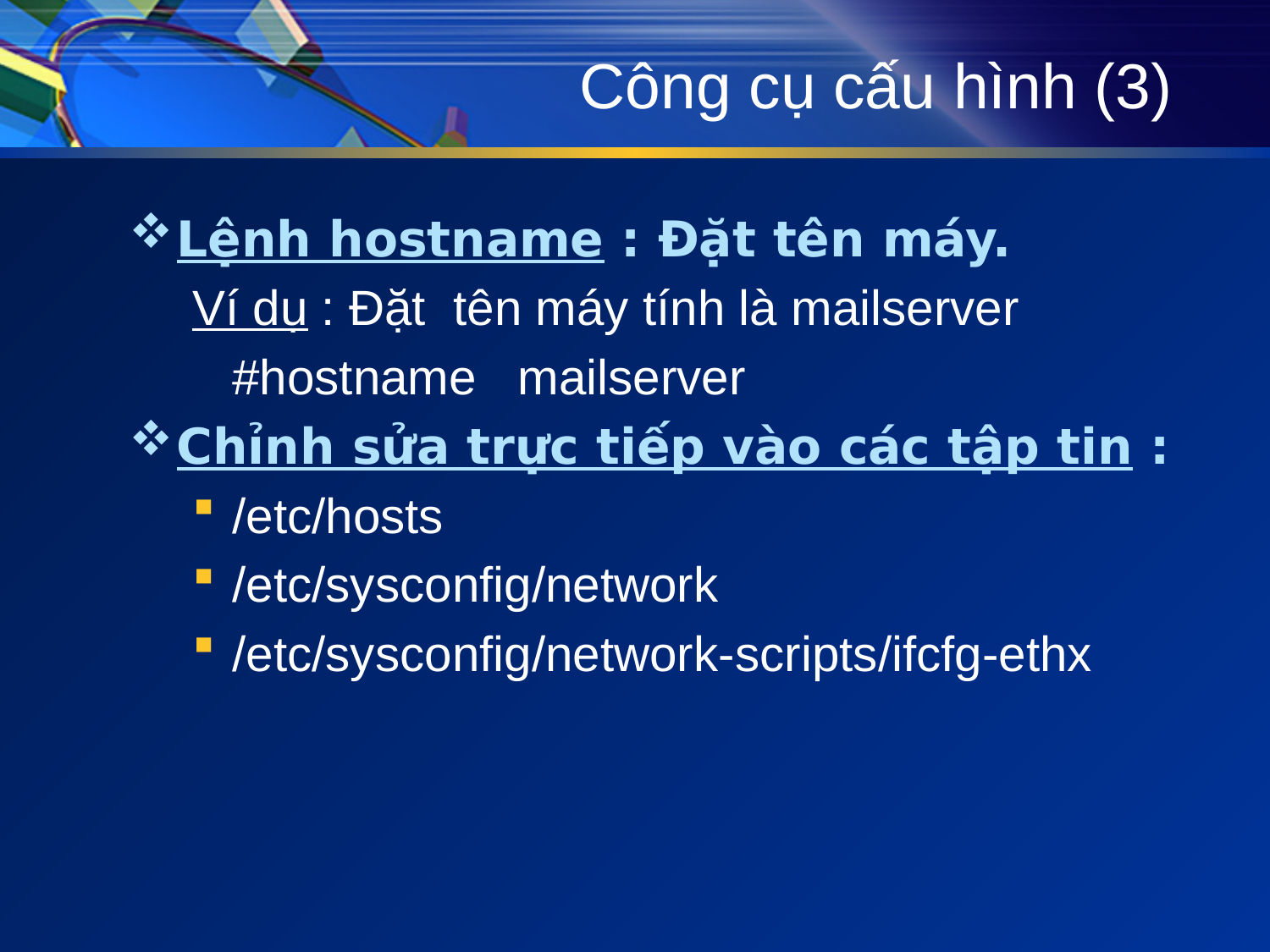

# Công cụ cấu hình (3)
Lệnh hostname : Đặt tên máy.
Ví dụ : Đặt  tên máy tính là mailserver
	#hostname   mailserver
Chỉnh sửa trực tiếp vào các tập tin :
/etc/hosts
/etc/sysconfig/network
/etc/sysconfig/network-scripts/ifcfg-ethx